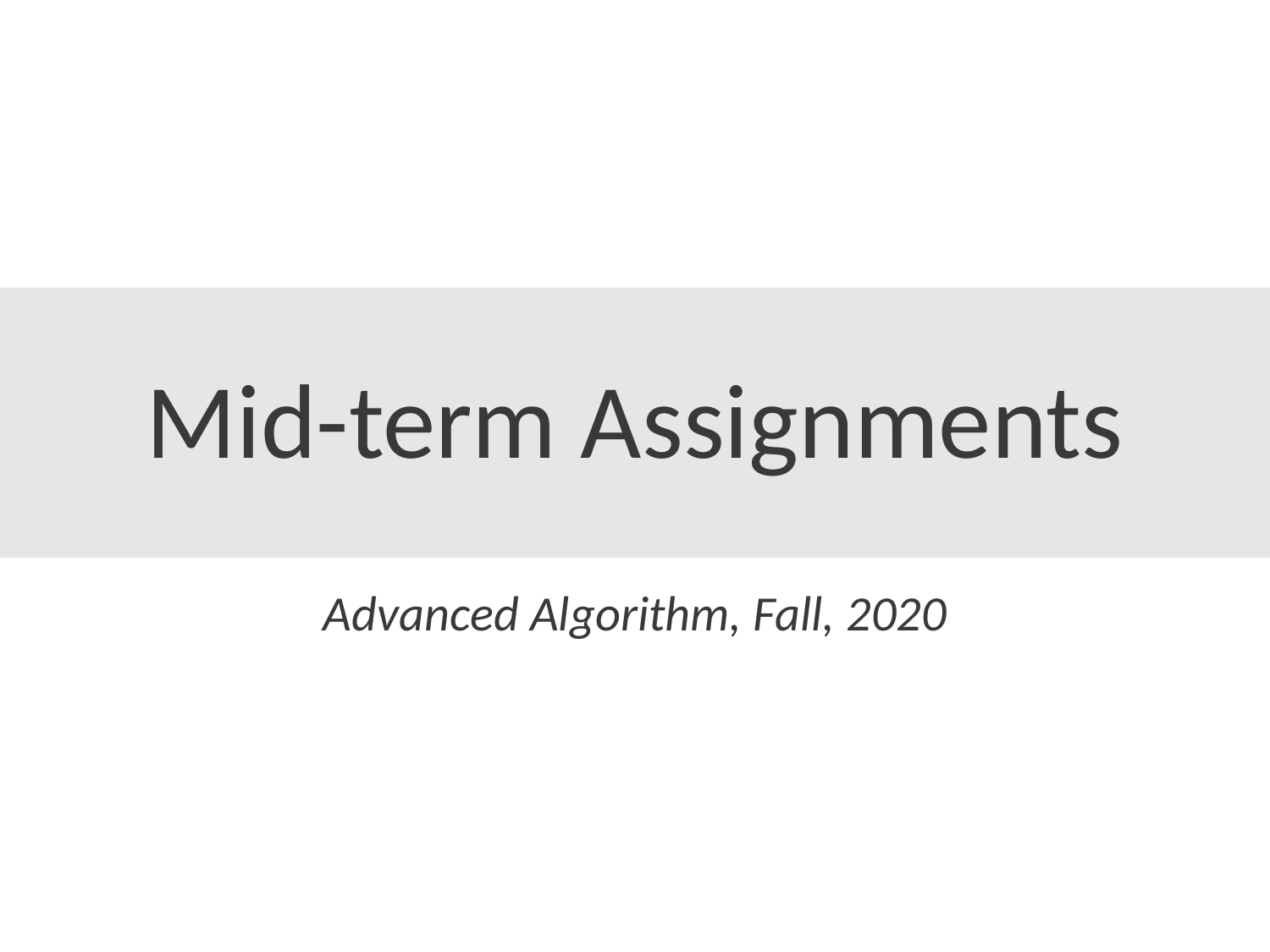

# Mid-term Assignments

Advanced Algorithm, Fall, 2020